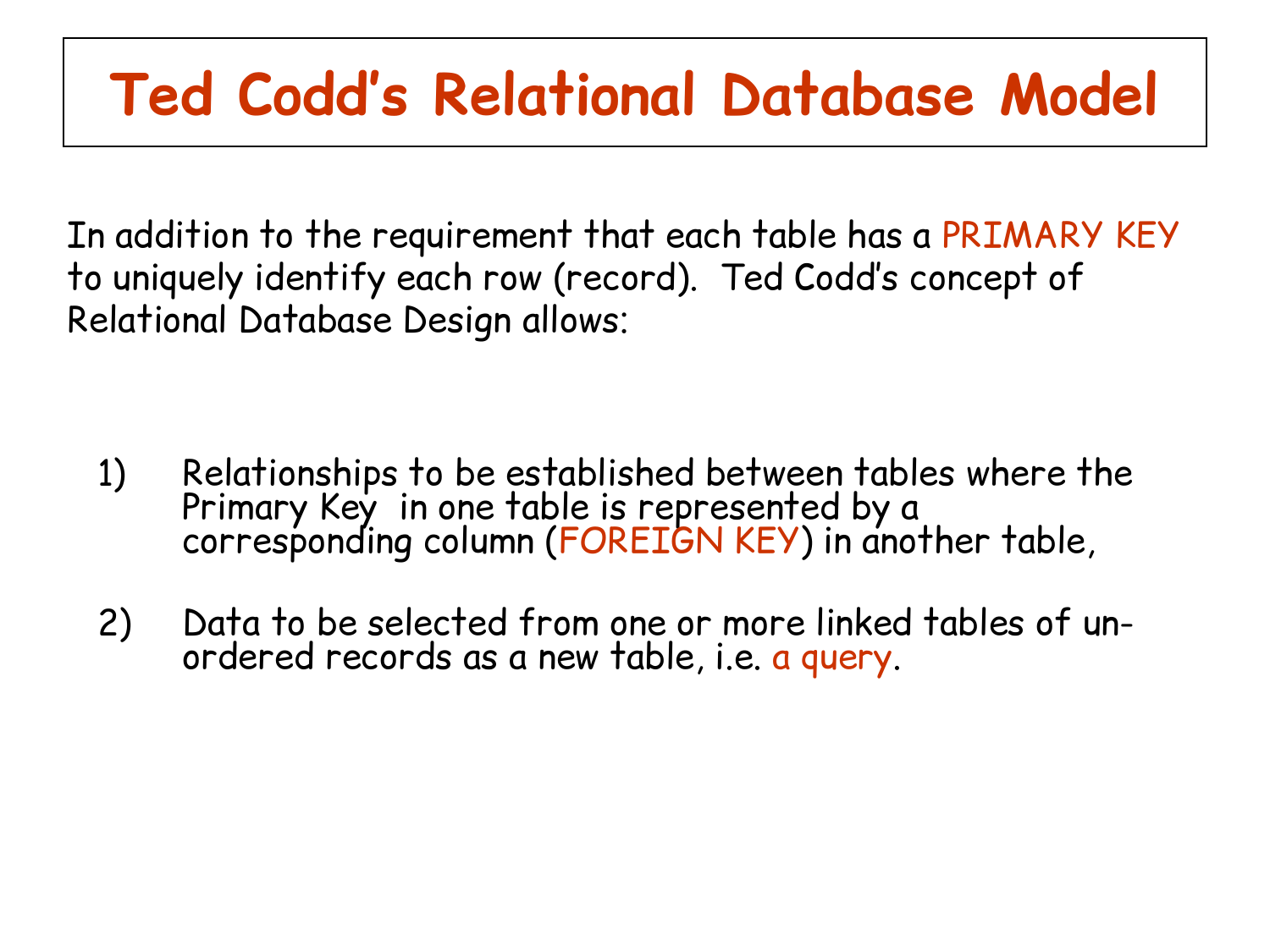

# Ted Codd’s Relational Database Model

In addition to the requirement that each table has a PRIMARY KEY to uniquely identify each row (record).  Ted Codd’s concept of Relational Database Design allows:

Relationships to be established between tables where the Primary Key  in one table is represented by a corresponding column (FOREIGN KEY) in another table,

Data to be selected from one or more linked tables of un-ordered records as a new table, i.e. a query.